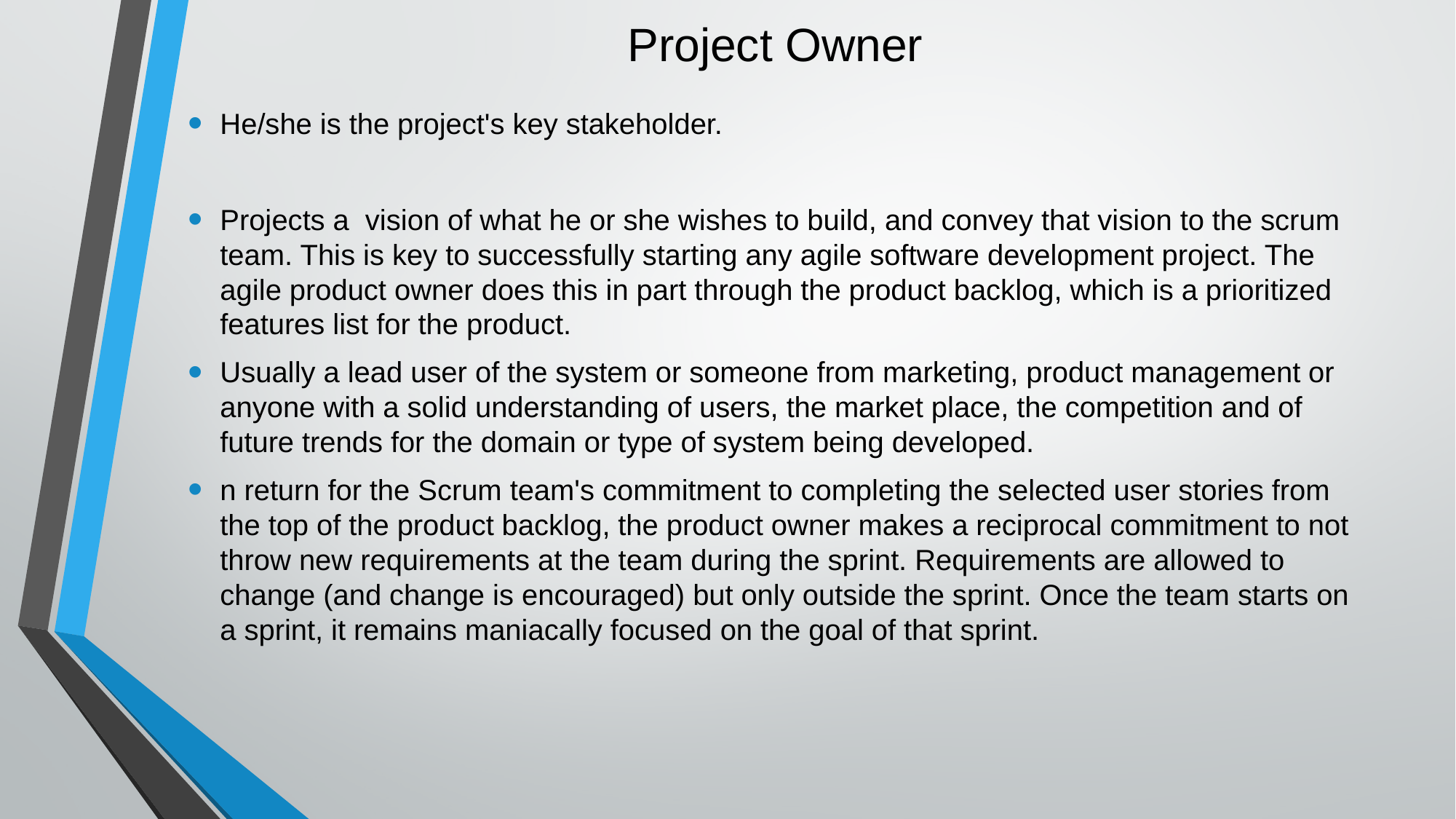

# Project Owner
He/she is the project's key stakeholder.

Projects a  vision of what he or she wishes to build, and convey that vision to the scrum team. This is key to successfully starting any agile software development project. The agile product owner does this in part through the product backlog, which is a prioritized features list for the product.
Usually a lead user of the system or someone from marketing, product management or anyone with a solid understanding of users, the market place, the competition and of future trends for the domain or type of system being developed.
n return for the Scrum team's commitment to completing the selected user stories from the top of the product backlog, the product owner makes a reciprocal commitment to not throw new requirements at the team during the sprint. Requirements are allowed to change (and change is encouraged) but only outside the sprint. Once the team starts on a sprint, it remains maniacally focused on the goal of that sprint.